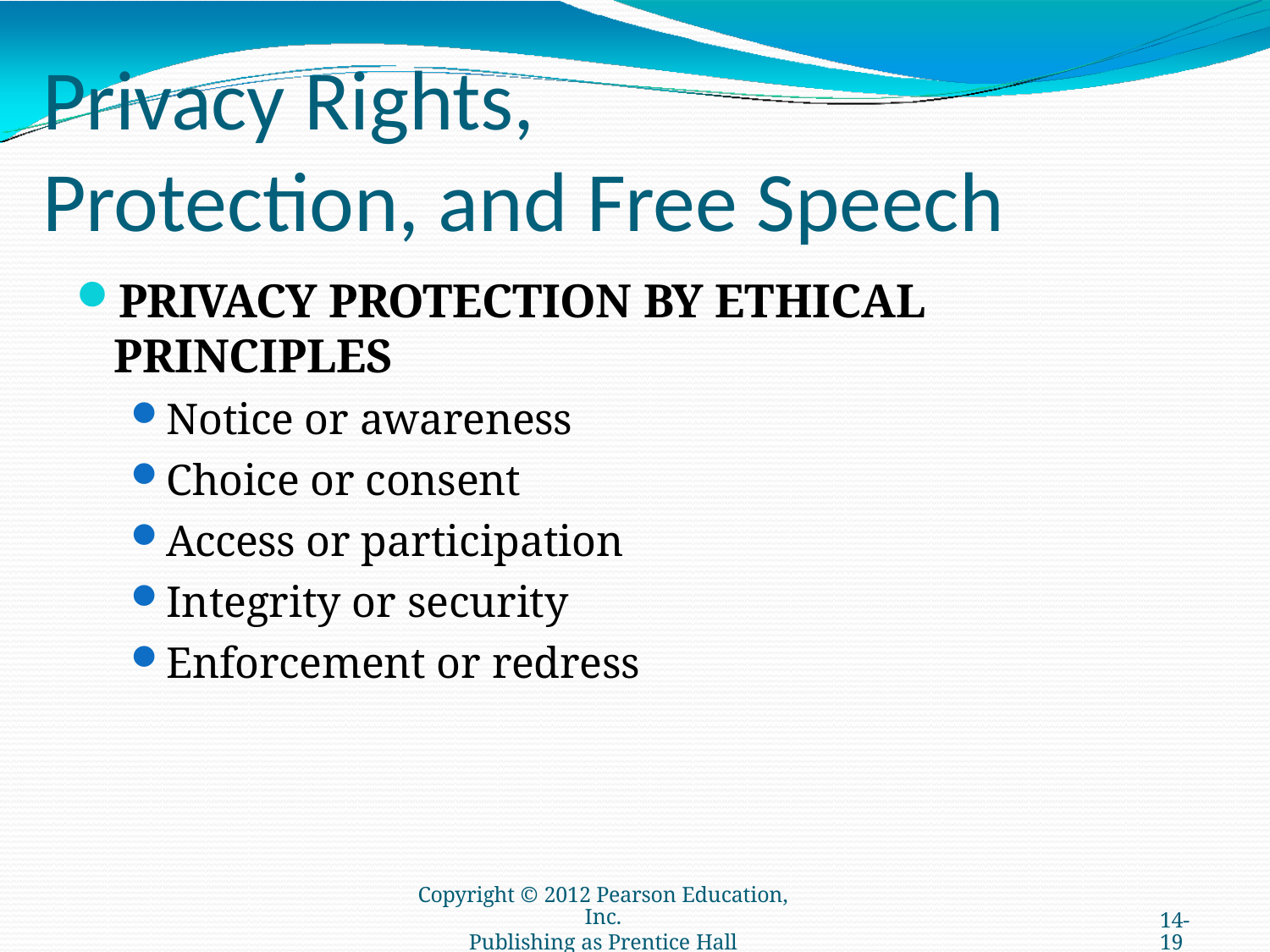

# Privacy Rights,
Protection, and Free Speech
PRIVACY PROTECTION BY ETHICAL PRINCIPLES
Notice or awareness
Choice or consent
Access or participation
Integrity or security
Enforcement or redress
Copyright © 2012 Pearson Education, Inc.
Publishing as Prentice Hall
14-19